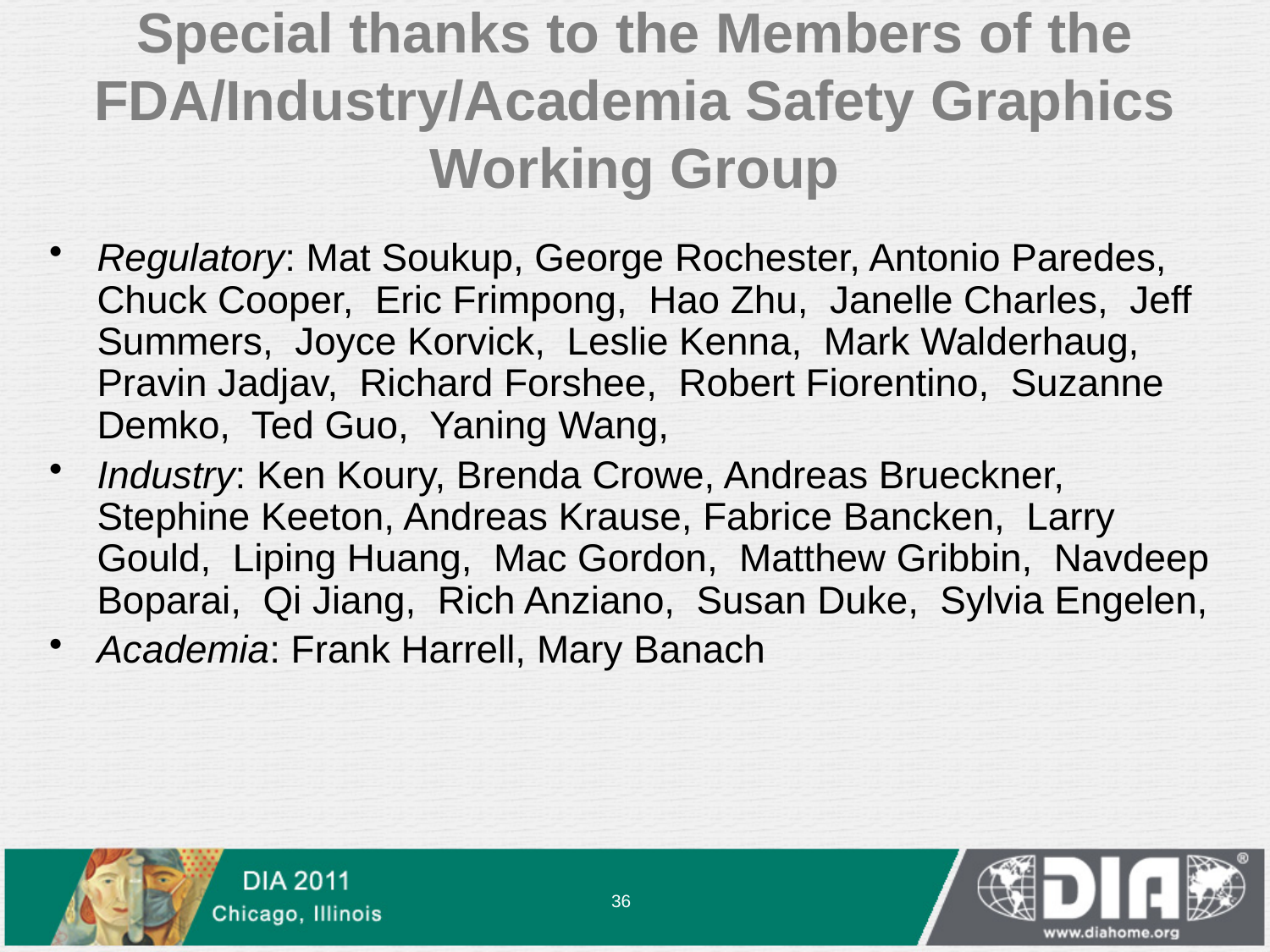

Special thanks to the Members of the FDA/Industry/Academia Safety Graphics Working Group
Regulatory: Mat Soukup, George Rochester, Antonio Paredes,  Chuck Cooper,  Eric Frimpong,  Hao Zhu,  Janelle Charles,  Jeff Summers,  Joyce Korvick,  Leslie Kenna,  Mark Walderhaug,  Pravin Jadjav,  Richard Forshee,  Robert Fiorentino,  Suzanne Demko,  Ted Guo,  Yaning Wang,
Industry: Ken Koury, Brenda Crowe, Andreas Brueckner, Stephine Keeton, Andreas Krause, Fabrice Bancken,  Larry Gould,  Liping Huang,  Mac Gordon,  Matthew Gribbin,  Navdeep Boparai,  Qi Jiang,  Rich Anziano,  Susan Duke,  Sylvia Engelen,
Academia: Frank Harrell, Mary Banach

36